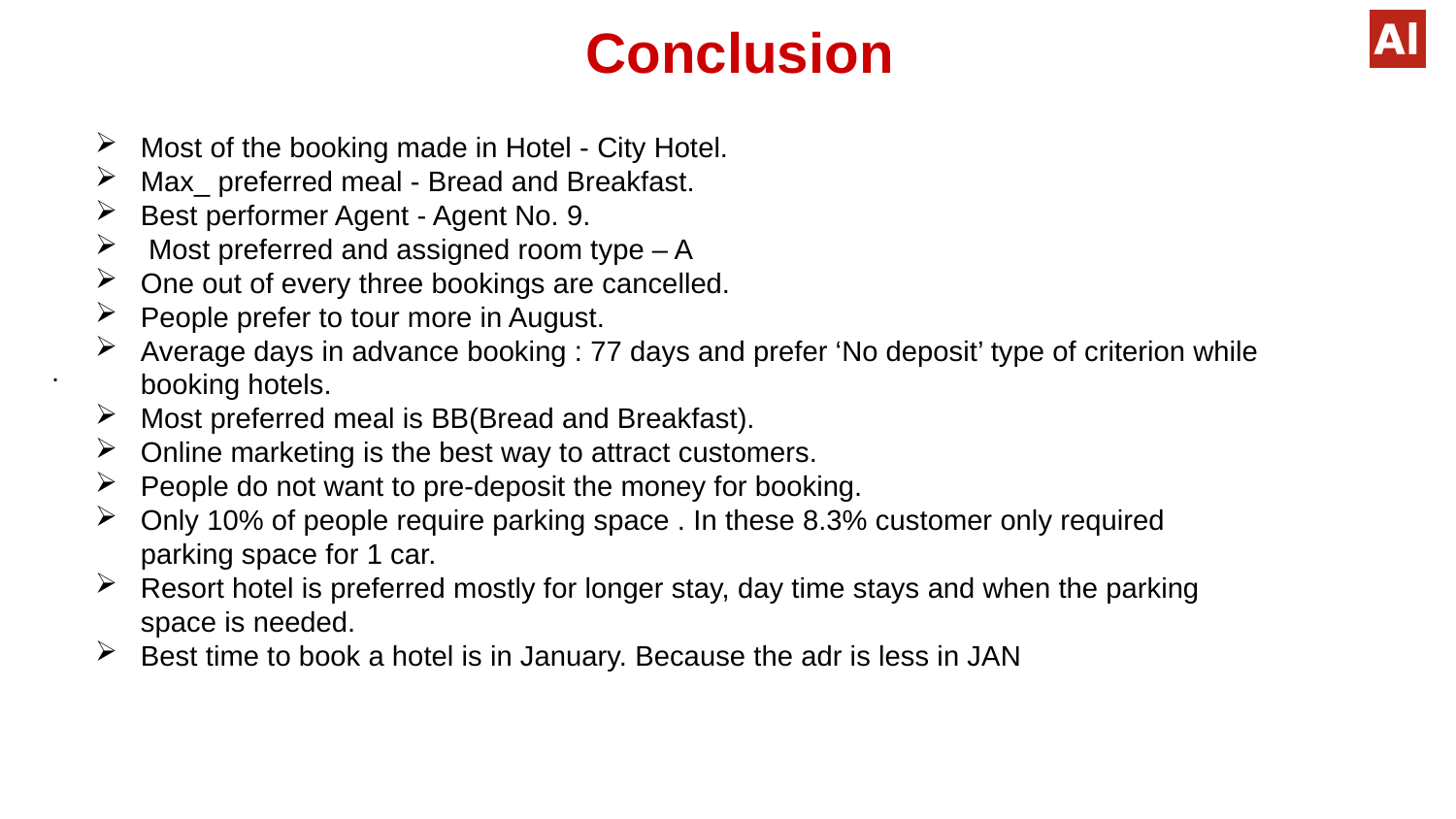

Conclusion
#
Most of the booking made in Hotel - City Hotel.
Max_ preferred meal - Bread and Breakfast.
Best performer Agent - Agent No. 9.
 Most preferred and assigned room type – A
One out of every three bookings are cancelled.
People prefer to tour more in August.
Average days in advance booking : 77 days and prefer ‘No deposit’ type of criterion while booking hotels.
Most preferred meal is BB(Bread and Breakfast).
Online marketing is the best way to attract customers.
People do not want to pre-deposit the money for booking.
Only 10% of people require parking space . In these 8.3% customer only required parking space for 1 car.
Resort hotel is preferred mostly for longer stay, day time stays and when the parking space is needed.
Best time to book a hotel is in January. Because the adr is less in JAN

.